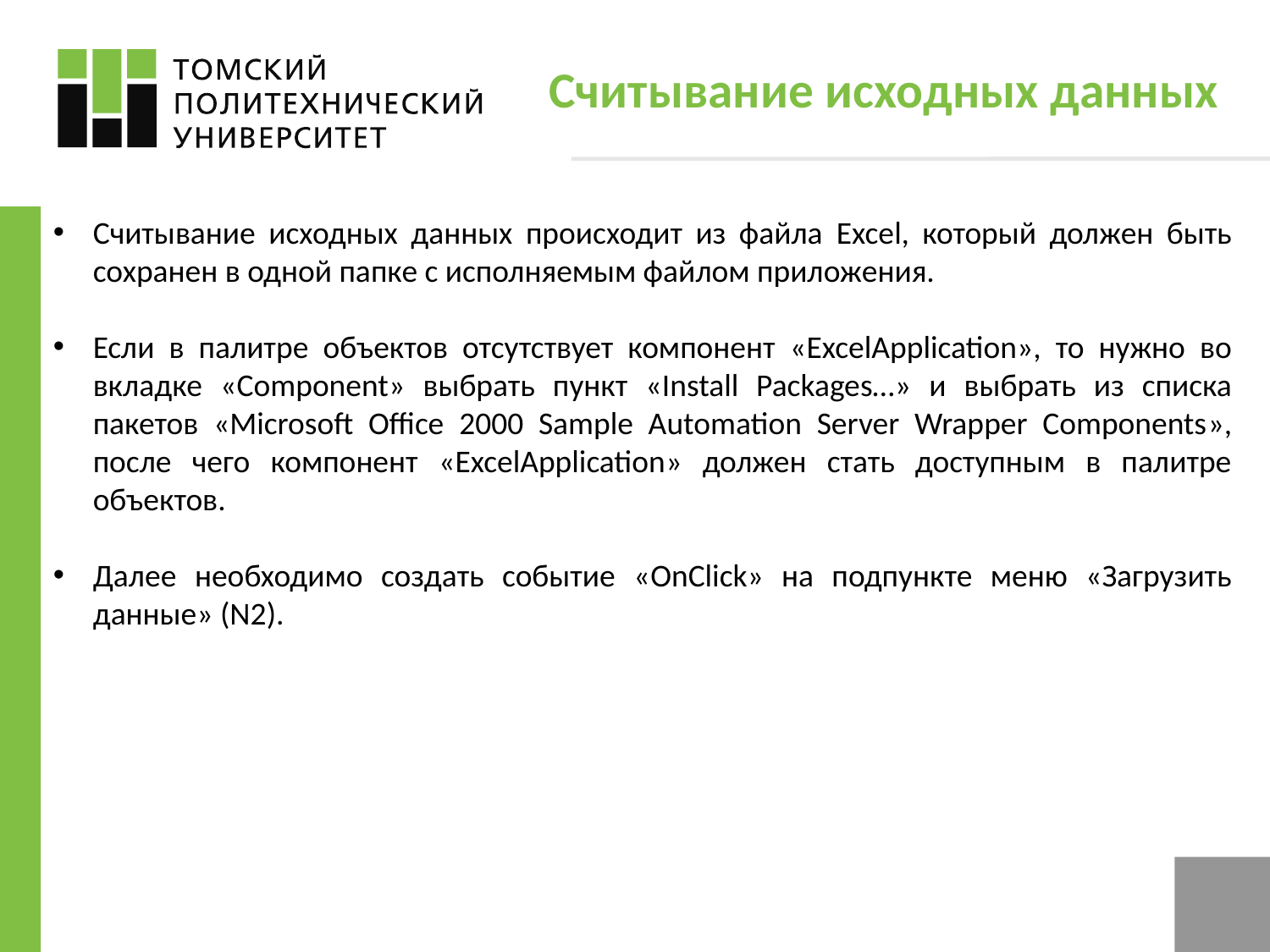

# Считывание исходных данных

Считывание исходных данных происходит из файла Excel, который должен быть сохранен в одной папке с исполняемым файлом приложения.

Если в палитре объектов отсутствует компонент «ExcelApplication», то нужно во вкладке «Component» выбрать пункт «Install Packages…» и выбрать из списка пакетов «Microsoft Office 2000 Sample Automation Server Wrapper Components», после чего компонент «ExcelApplication» должен стать доступным в палитре объектов.

Далее необходимо создать событие «OnClick» на подпункте меню «Загрузить данные» (N2).

3